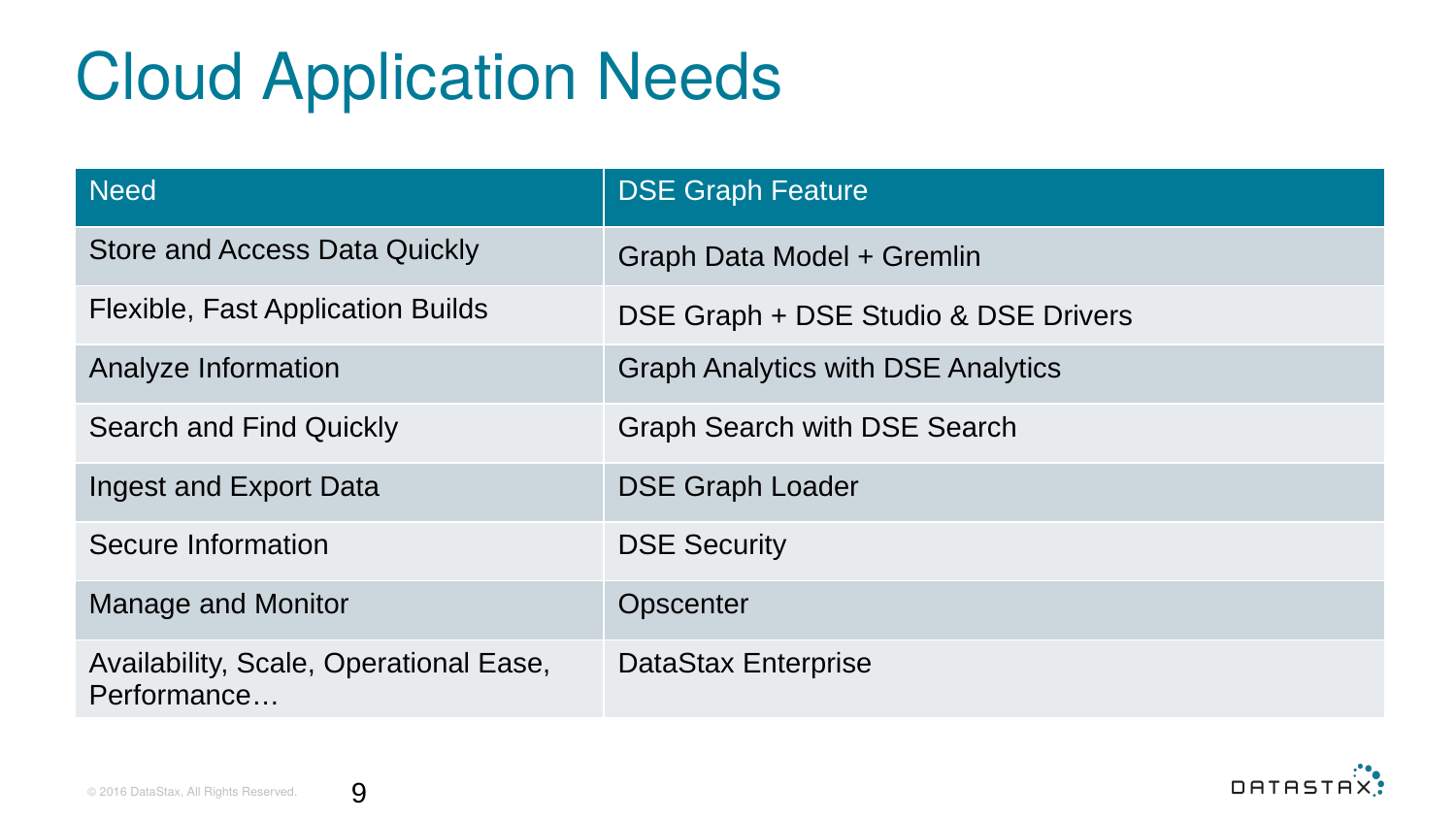

# Cloud Application Needs
| Need | DSE Graph Feature |
| --- | --- |
| Store and Access Data Quickly | Graph Data Model + Gremlin |
| Flexible, Fast Application Builds | DSE Graph + DSE Studio & DSE Drivers |
| Analyze Information | Graph Analytics with DSE Analytics |
| Search and Find Quickly | Graph Search with DSE Search |
| Ingest and Export Data | DSE Graph Loader |
| Secure Information | DSE Security |
| Manage and Monitor | Opscenter |
| Availability, Scale, Operational Ease, Performance… | DataStax Enterprise |
© 2016 DataStax, All Rights Reserved.
9